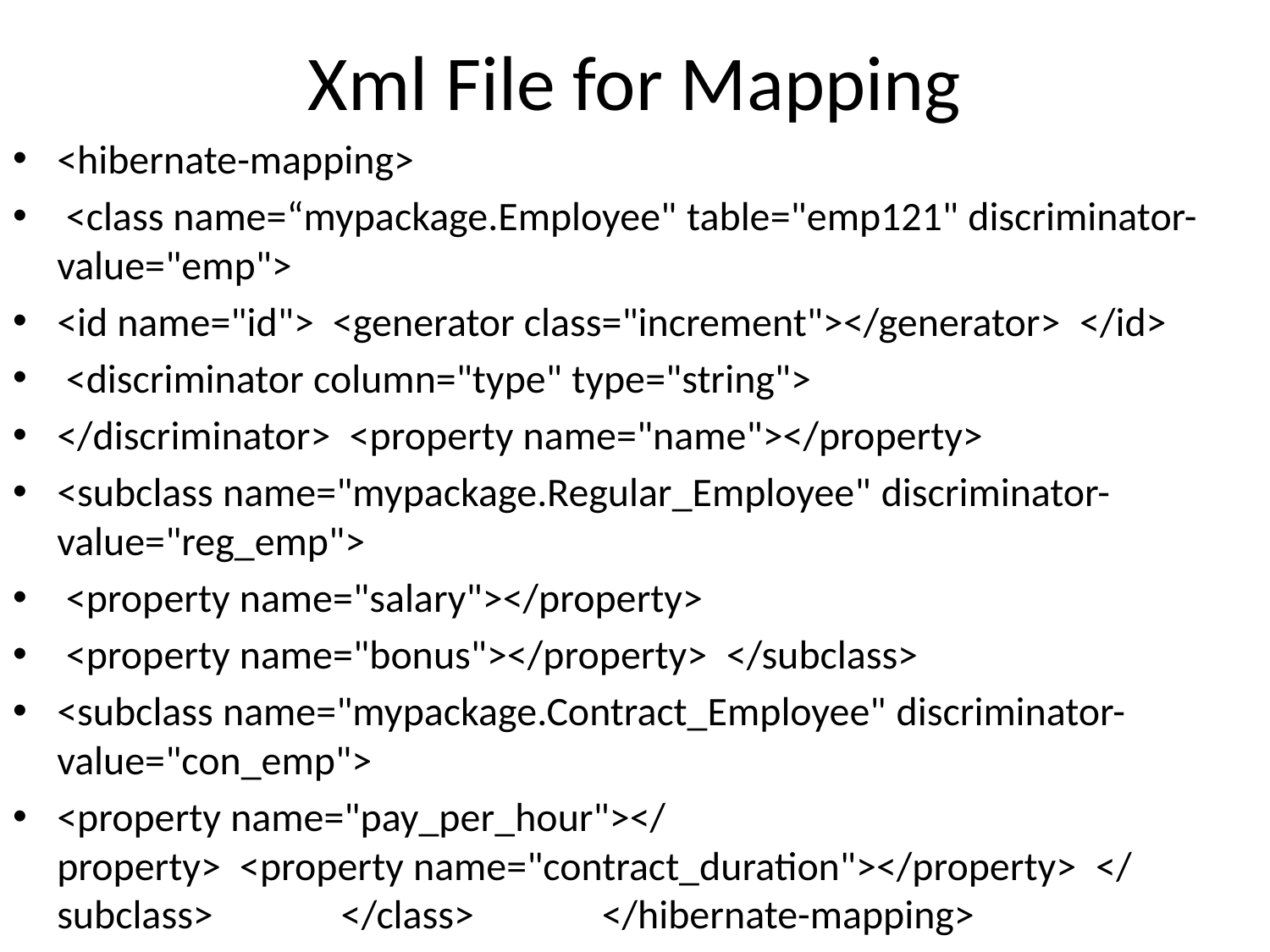

# Xml File for Mapping
<hibernate-mapping>
 <class name=“mypackage.Employee" table="emp121" discriminator-value="emp">
<id name="id">  <generator class="increment"></generator>  </id>
 <discriminator column="type" type="string">
</discriminator>  <property name="name"></property>
<subclass name="mypackage.Regular_Employee" discriminator-value="reg_emp">
 <property name="salary"></property>
 <property name="bonus"></property>  </subclass>
<subclass name="mypackage.Contract_Employee" discriminator-value="con_emp">
<property name="pay_per_hour"></property>  <property name="contract_duration"></property>  </subclass>              </class>              </hibernate-mapping>